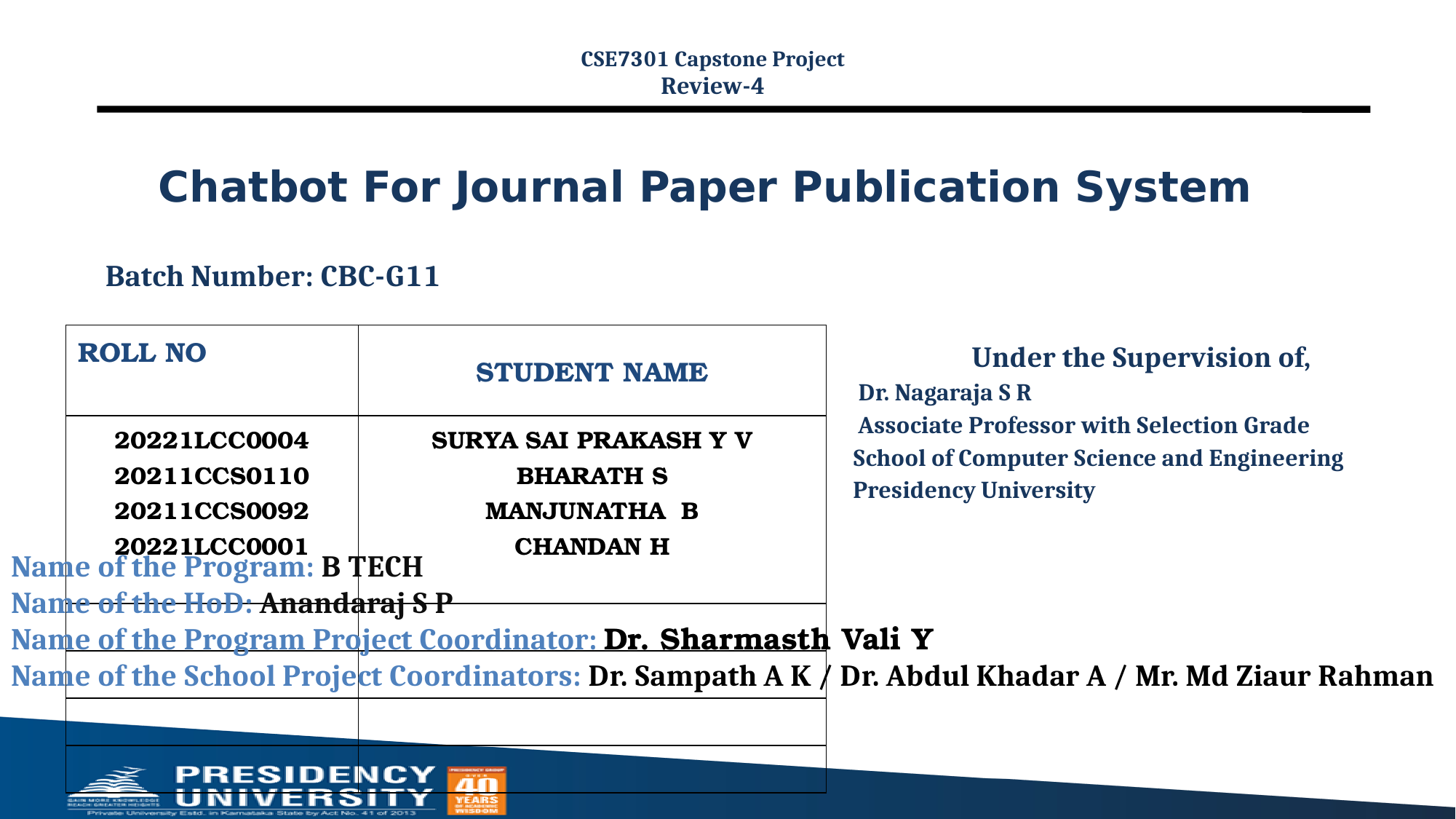

CSE7301 Capstone Project
Review-4
# Chatbot For Journal Paper Publication System
Batch Number: CBC-G11

Under the Supervision of,
 Dr. Nagaraja S R
 Associate Professor with Selection Grade
School of Computer Science and Engineering
Presidency University

| ROLL NO | STUDENT NAME |
| --- | --- |
| 20221LCC0004 20211CCS0110 20211CCS0092 20221LCC0001 | SURYA SAI PRAKASH Y V BHARATH S MANJUNATHA B CHANDAN H |
|  |  |
|  |  |
|  |  |
|  |  |
Name of the Program: B TECH
Name of the HoD: Anandaraj S P
Name of the Program Project Coordinator: Dr. Sharmasth Vali Y
Name of the School Project Coordinators: Dr. Sampath A K / Dr. Abdul Khadar A / Mr. Md Ziaur Rahman